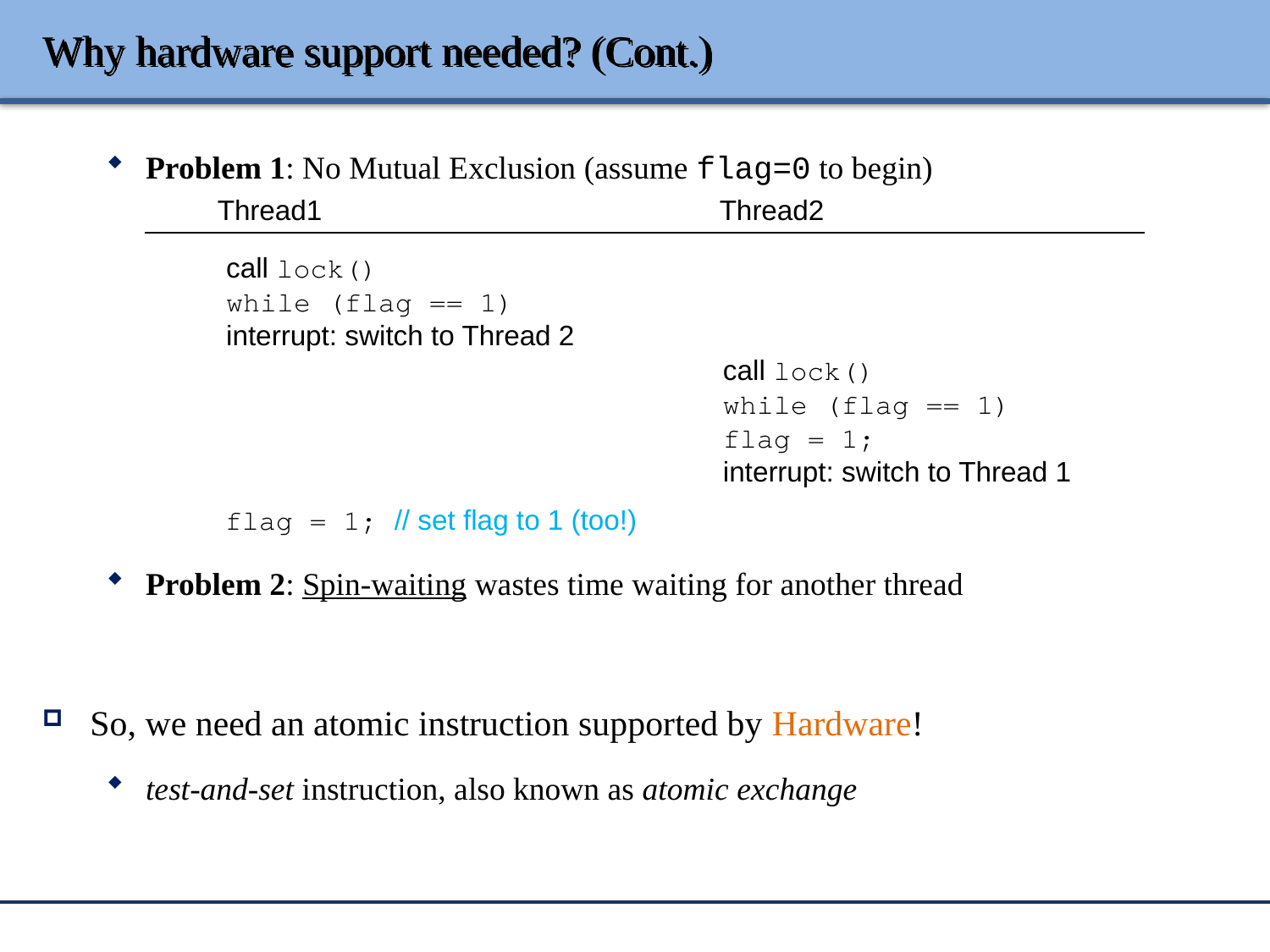

# Why hardware support needed? (Cont.)
Problem 1: No Mutual Exclusion (assume flag=0 to begin)

Problem 2: Spin-waiting wastes time waiting for another thread

So, we need an atomic instruction supported by Hardware!
test-and-set instruction, also known as atomic exchange
Thread1
Thread2
call lock()
while (flag == 1)
interrupt: switch to Thread 2
call lock()
while (flag == 1)
flag = 1;
interrupt: switch to Thread 1
flag = 1; // set flag to 1 (too!)